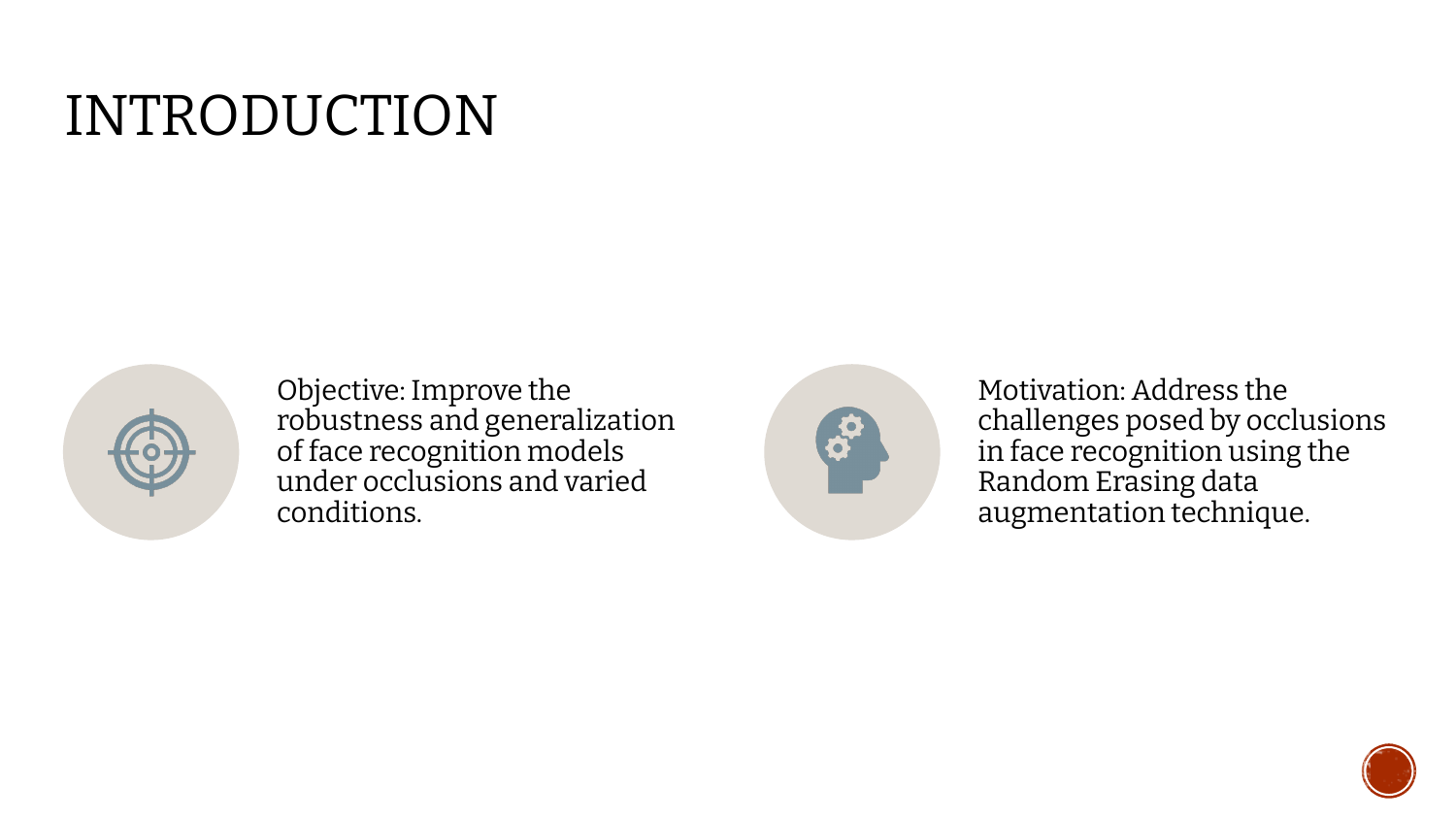

# Introduction
Objective: Improve the robustness and generalization of face recognition models under occlusions and varied conditions.
Motivation: Address the challenges posed by occlusions in face recognition using the Random Erasing data augmentation technique.